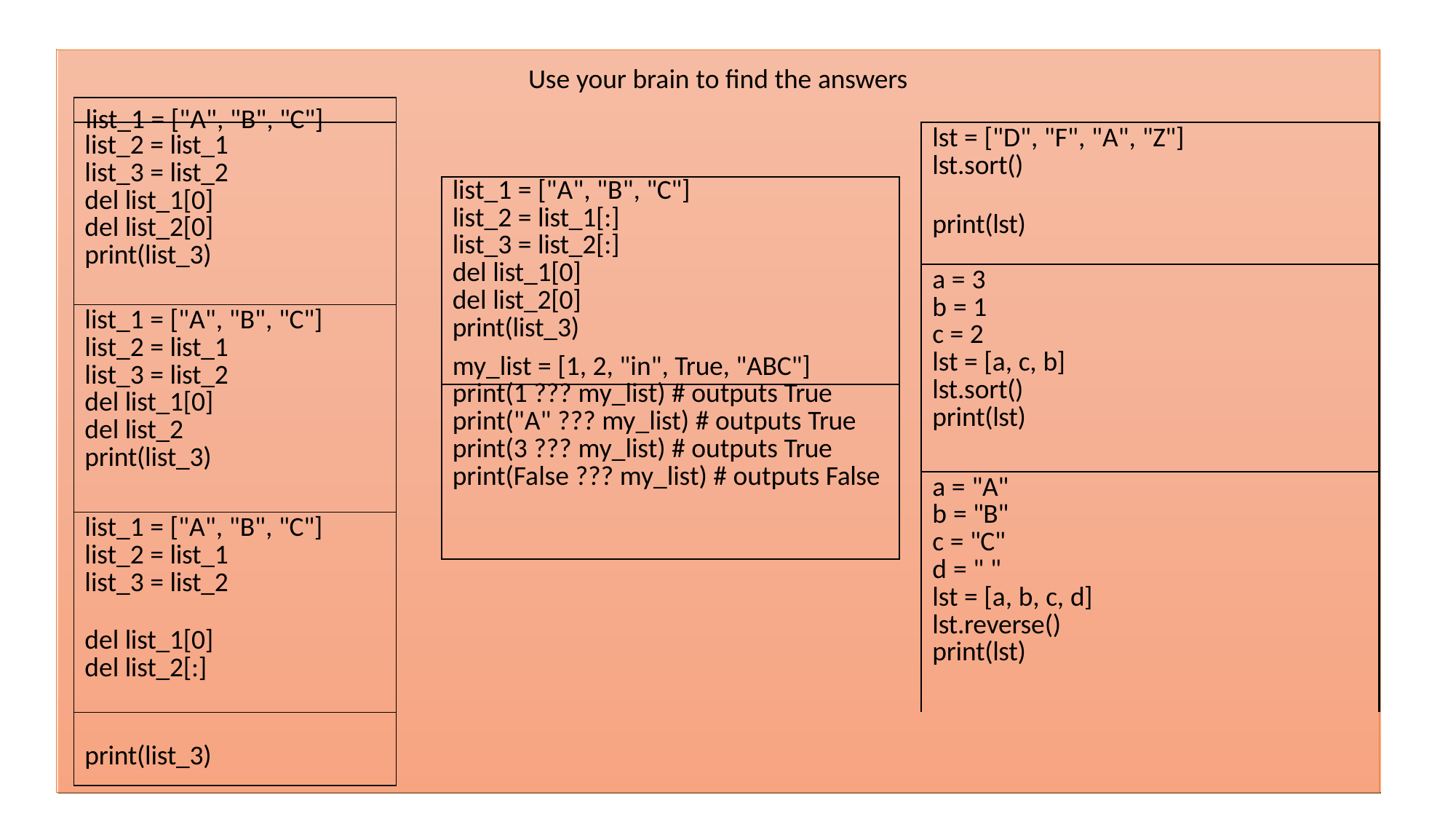

| Use your brain to find the answers |  |  |  |
| --- | --- | --- | --- |
|  |  |  |  |
|  | list\_2 = list\_1 list\_3 = list\_2 del list\_1[0] del list\_2[0] print(list\_3) | list\_1 = ["A", "B", "C"] list\_2 = list\_1[:] list\_3 = list\_2[:] del list\_1[0] del list\_2[0] print(list\_3) my\_list = [1, 2, "in", True, "ABC"] print(1 ??? my\_list) # outputs True print("A" ??? my\_list) # outputs True print(3 ??? my\_list) # outputs True print(False ??? my\_list) # outputs False | lst = ["D", "F", "A", "Z"] lst.sort() print(lst) |
|  |  |  | a = 3 b = 1 c = 2 lst = [a, c, b] lst.sort() print(lst) |
|  | list\_1 = ["A", "B", "C"] list\_2 = list\_1 list\_3 = list\_2 del list\_1[0] del list\_2 print(list\_3) |  |  |
|  |  |  | a = "A" b = "B" c = "C" d = " " lst = [a, b, c, d] lst.reverse() print(lst) |
|  | list\_1 = ["A", "B", "C"] list\_2 = list\_1 list\_3 = list\_2 del list\_1[0] del list\_2[:] |  |  |
|  | print(list\_3) |  |  |
|  |  |  |  |
list_1 = ["A", "B", "C"]
|  |
| --- |
|  |